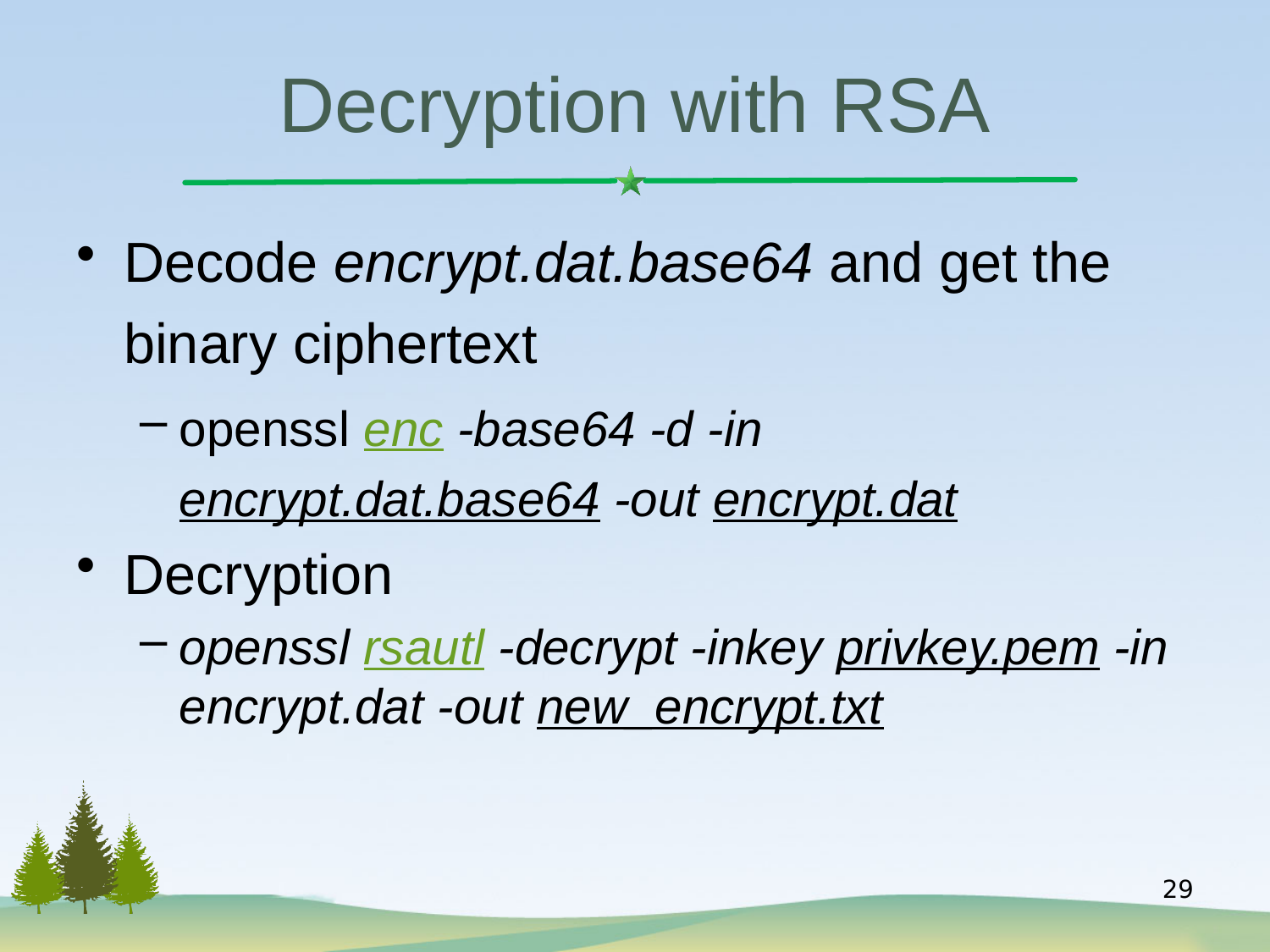

# Decryption with RSA
Decode encrypt.dat.base64 and get the binary ciphertext
openssl enc -base64 -d -in encrypt.dat.base64 -out encrypt.dat
Decryption
openssl rsautl -decrypt -inkey privkey.pem -in encrypt.dat -out new_encrypt.txt
29